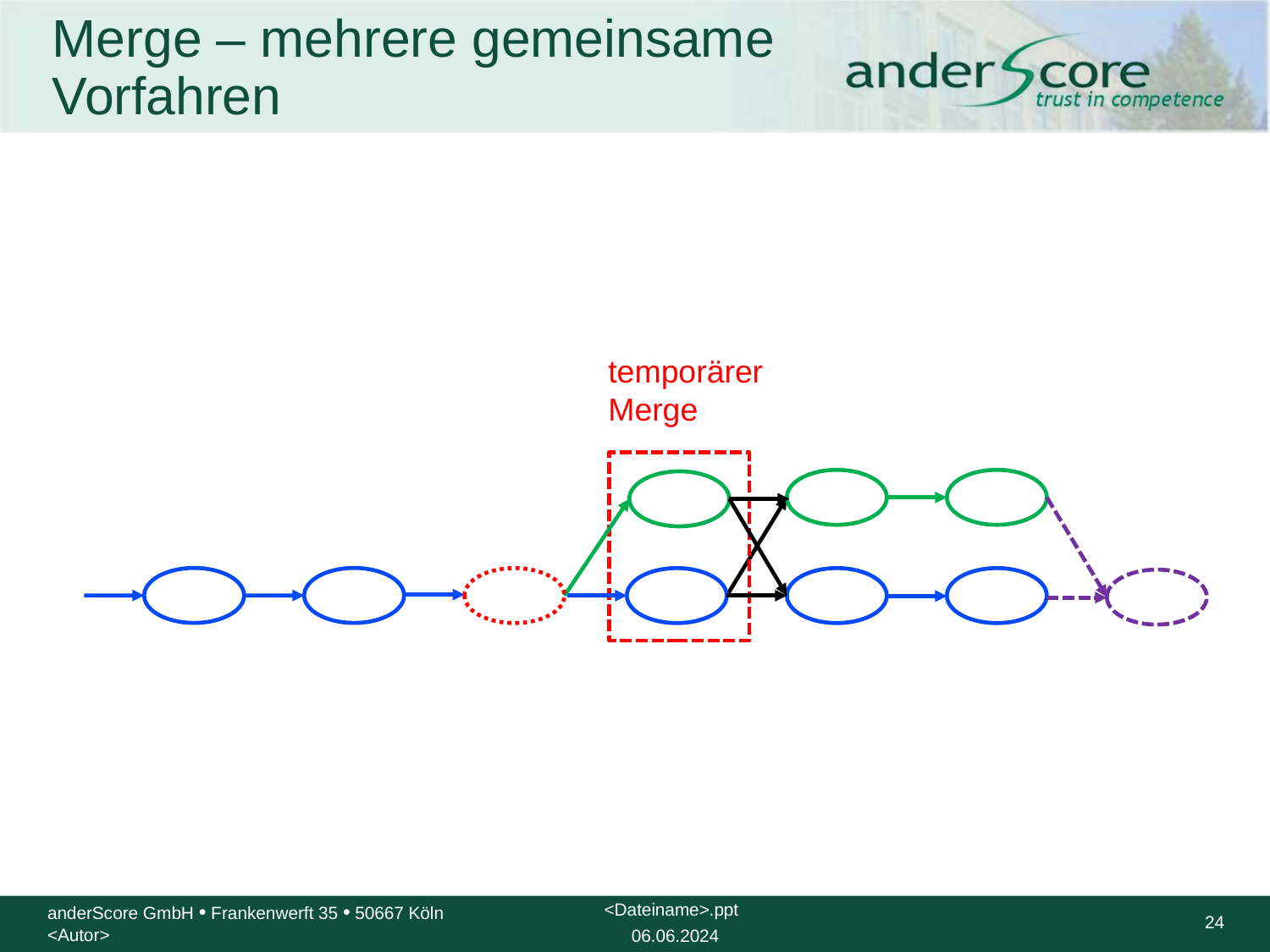

# Merge – mehrere gemeinsame Vorfahren
temporärer Merge